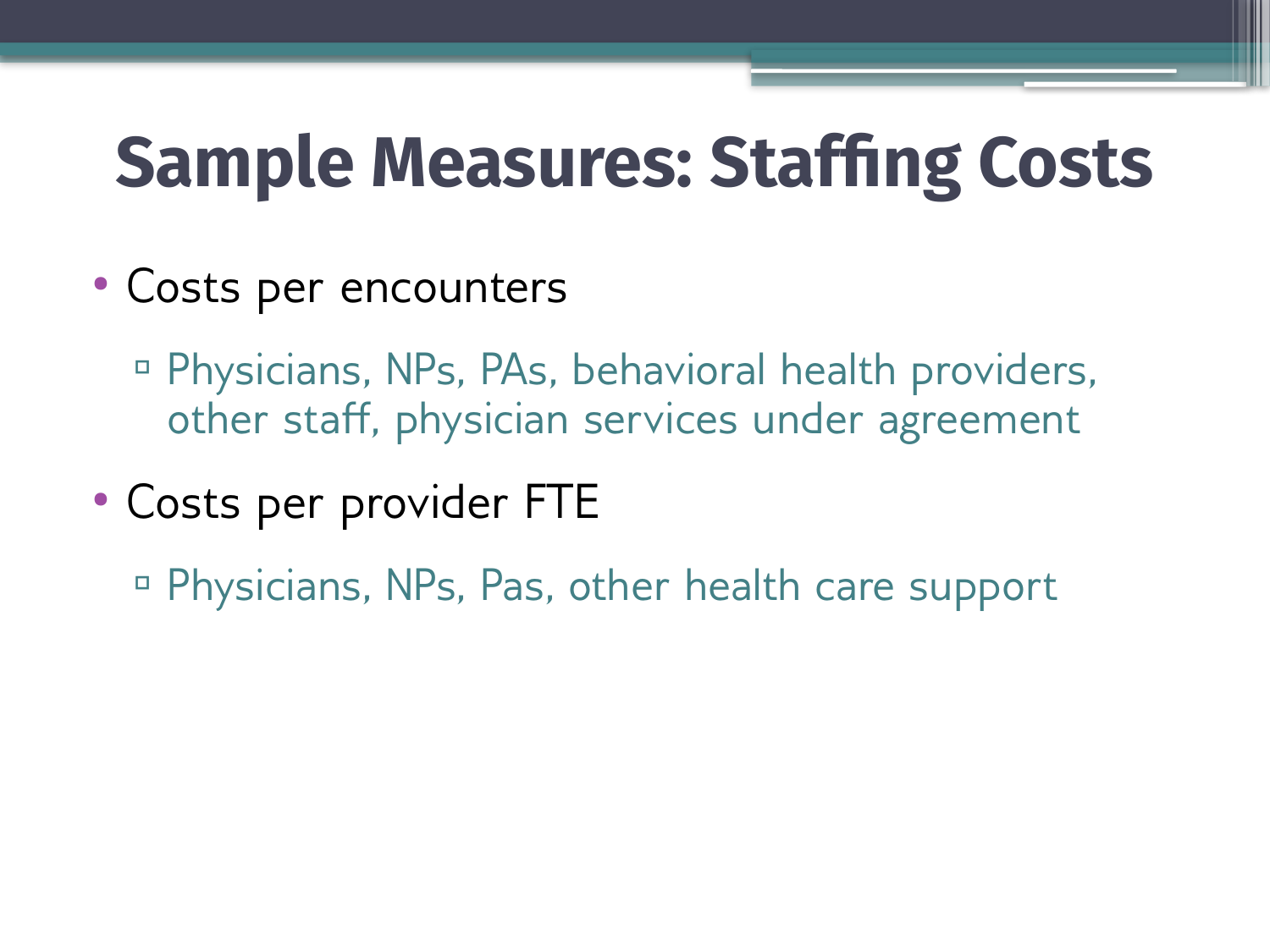

# Sample Measures: Staffing Costs
Costs per encounters
Physicians, NPs, PAs, behavioral health providers, other staff, physician services under agreement
Costs per provider FTE
Physicians, NPs, Pas, other health care support